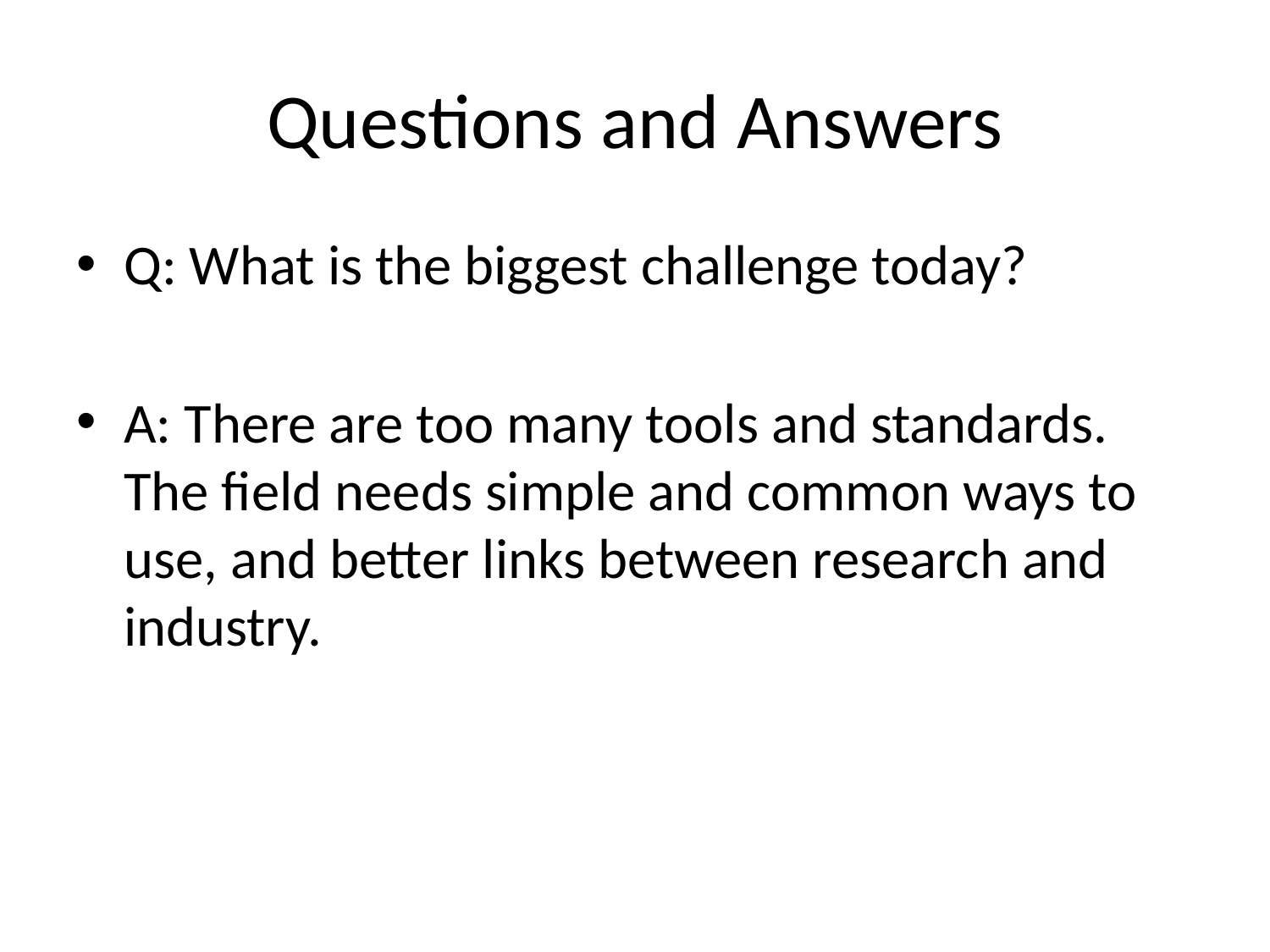

# Questions and Answers
Q: What is the biggest challenge today?

A: There are too many tools and standards. The field needs simple and common ways to use, and better links between research and industry.